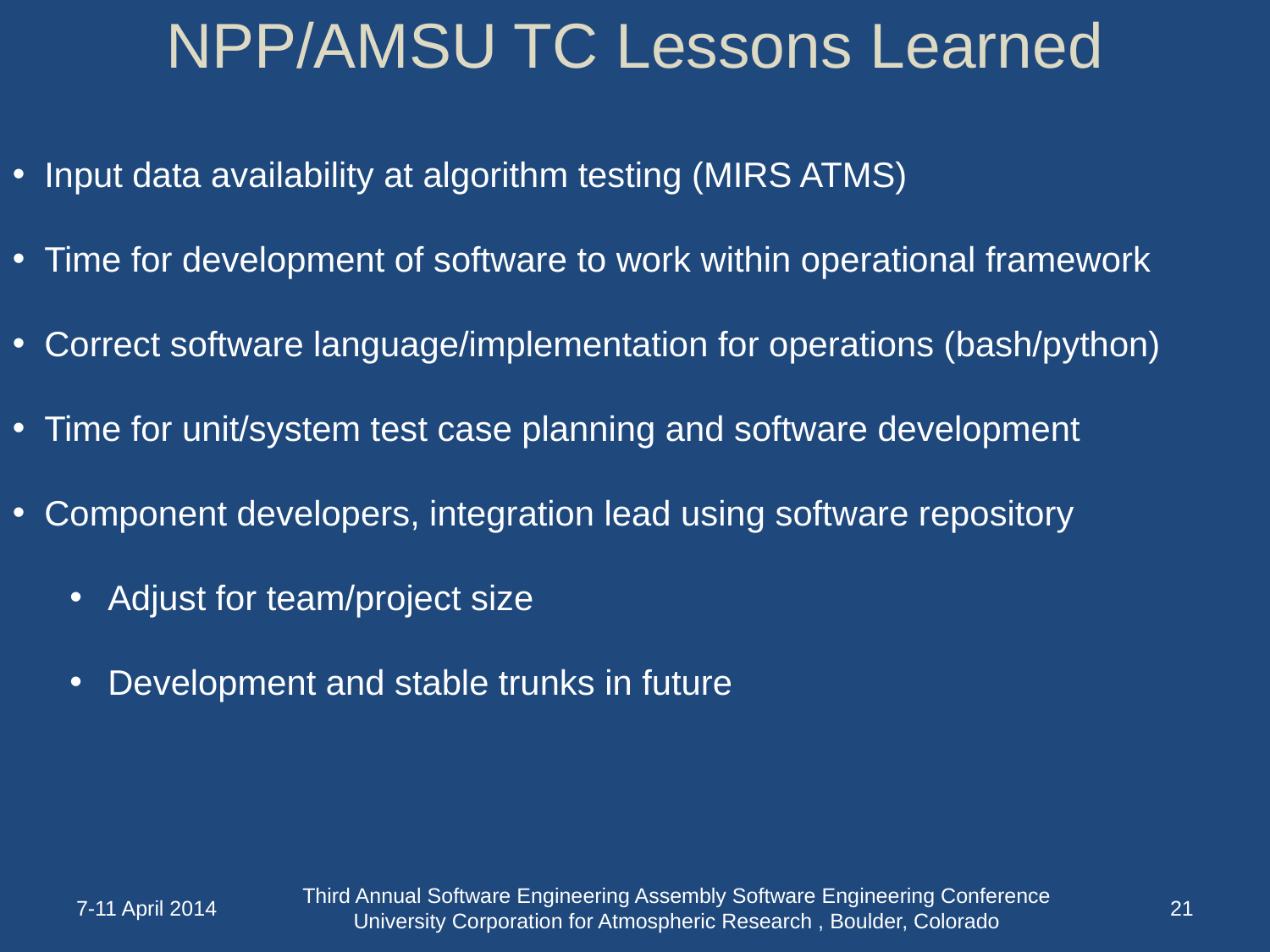

# NPP/AMSU TC Lessons Learned

Input data availability at algorithm testing (MIRS ATMS)

Time for development of software to work within operational framework

Correct software language/implementation for operations (bash/python)

Time for unit/system test case planning and software development

Component developers, integration lead using software repository

Adjust for team/project size

Development and stable trunks in future

7-11 April 2014
Third Annual Software Engineering Assembly Software Engineering Conference University Corporation for Atmospheric Research , Boulder, Colorado
21